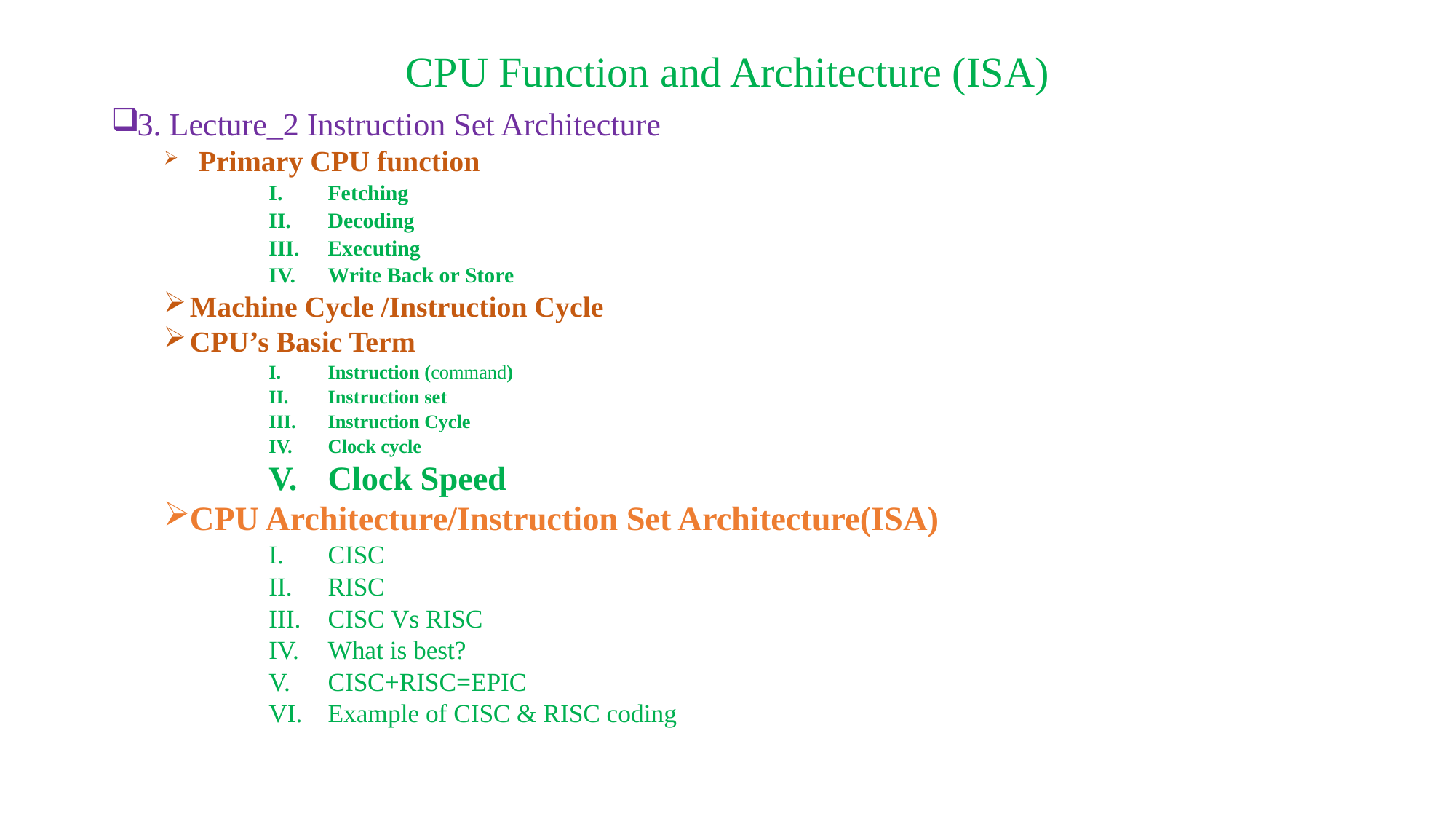

# CPU Function and Architecture (ISA)
3. Lecture_2 Instruction Set Architecture
  Primary CPU function
Fetching
Decoding
Executing
Write Back or Store
Machine Cycle /Instruction Cycle
CPU’s Basic Term
Instruction (command)
Instruction set
Instruction Cycle
Clock cycle
Clock Speed
CPU Architecture/Instruction Set Architecture(ISA)
CISC
RISC
CISC Vs RISC
What is best?
CISC+RISC=EPIC
Example of CISC & RISC coding